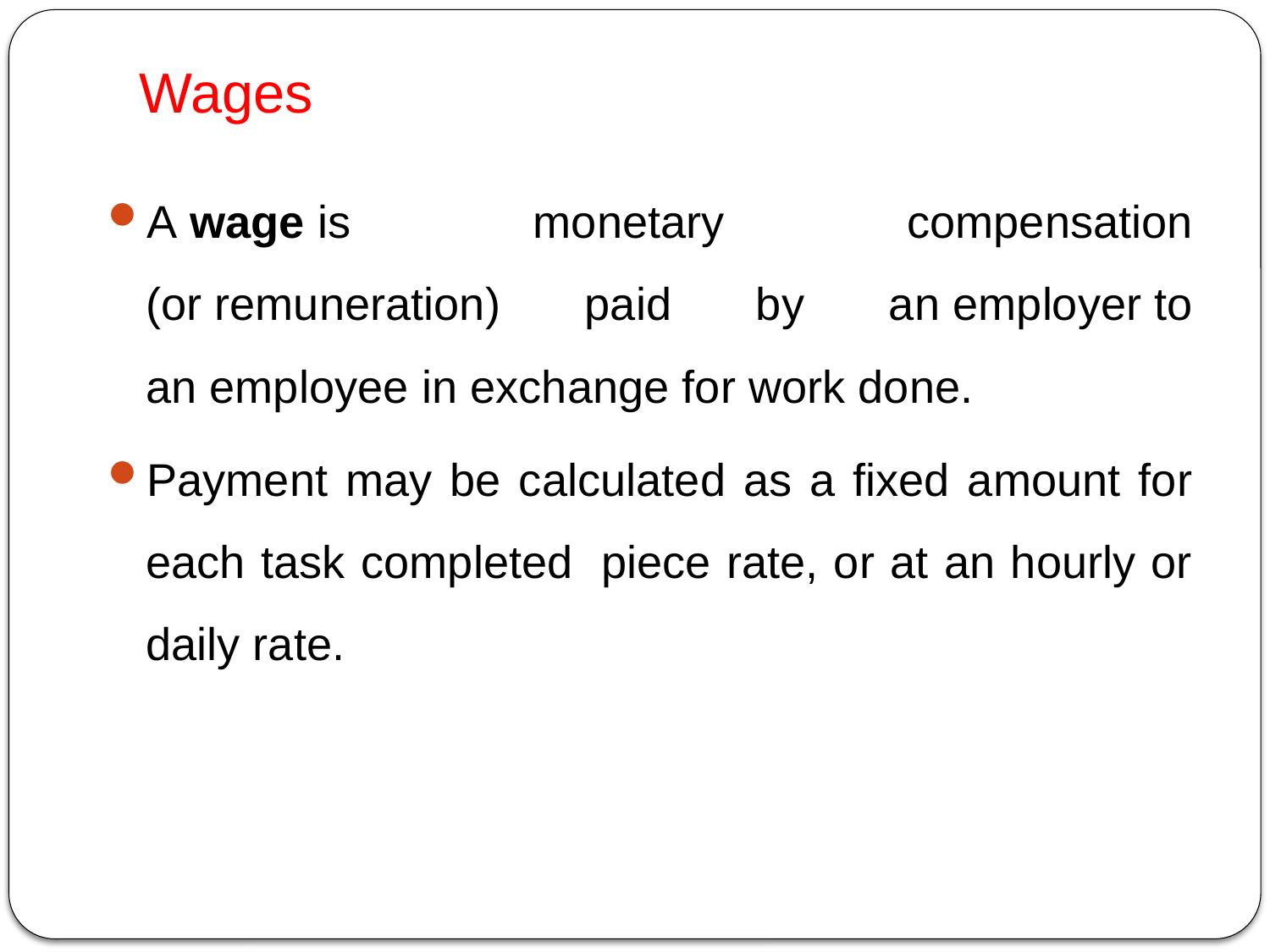

# Wages
A wage is monetary compensation (or remuneration) paid by an employer to an employee in exchange for work done.
Payment may be calculated as a fixed amount for each task completed  piece rate, or at an hourly or daily rate.